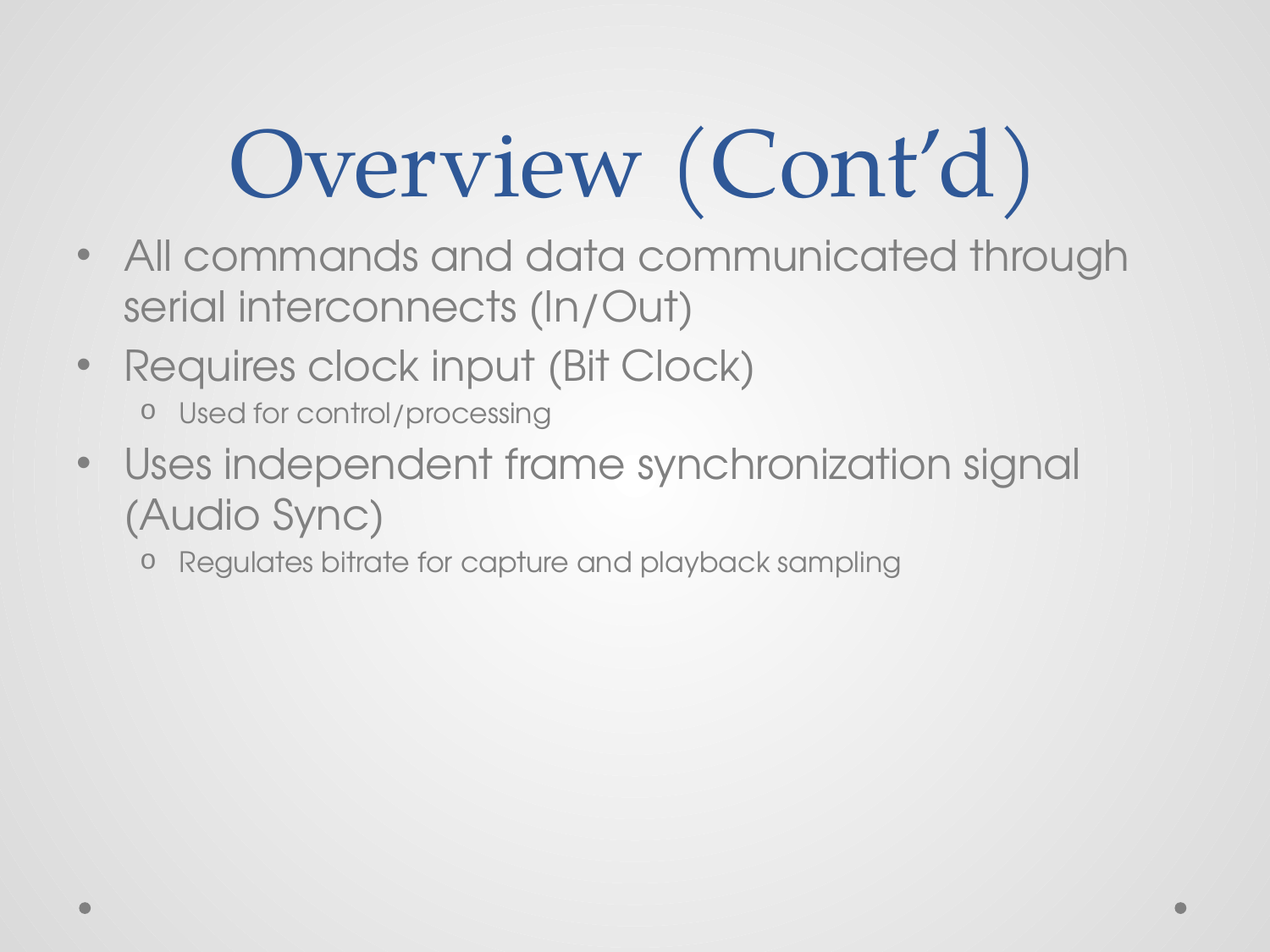

# Overview (Cont’d)
All commands and data communicated through serial interconnects (In/Out)
Requires clock input (Bit Clock)
Used for control/processing
Uses independent frame synchronization signal (Audio Sync)
Regulates bitrate for capture and playback sampling